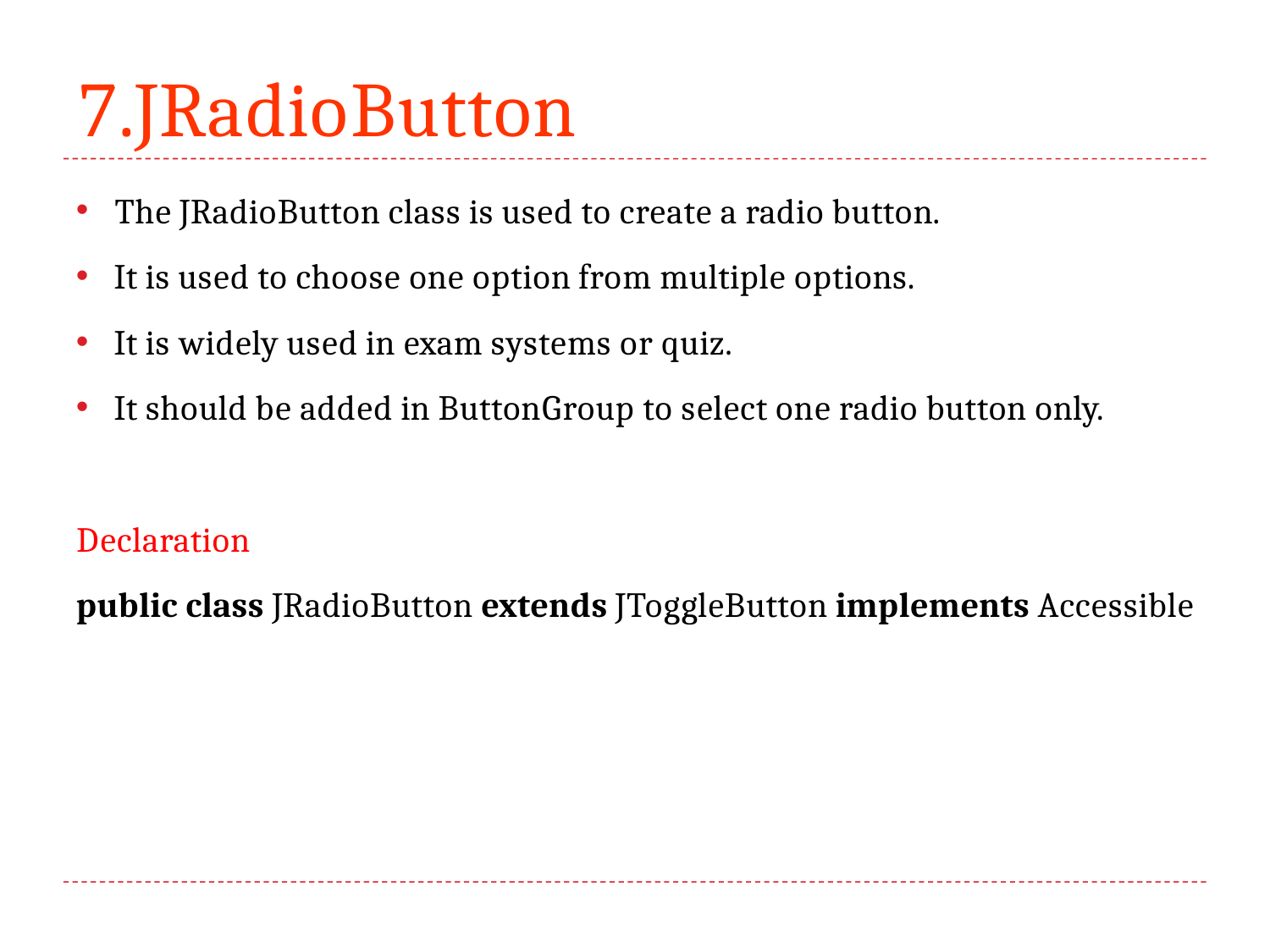

# 7.JRadioButton
The JRadioButton class is used to create a radio button.
It is used to choose one option from multiple options.
It is widely used in exam systems or quiz.
It should be added in ButtonGroup to select one radio button only.

Declaration
public class JRadioButton extends JToggleButton implements Accessible